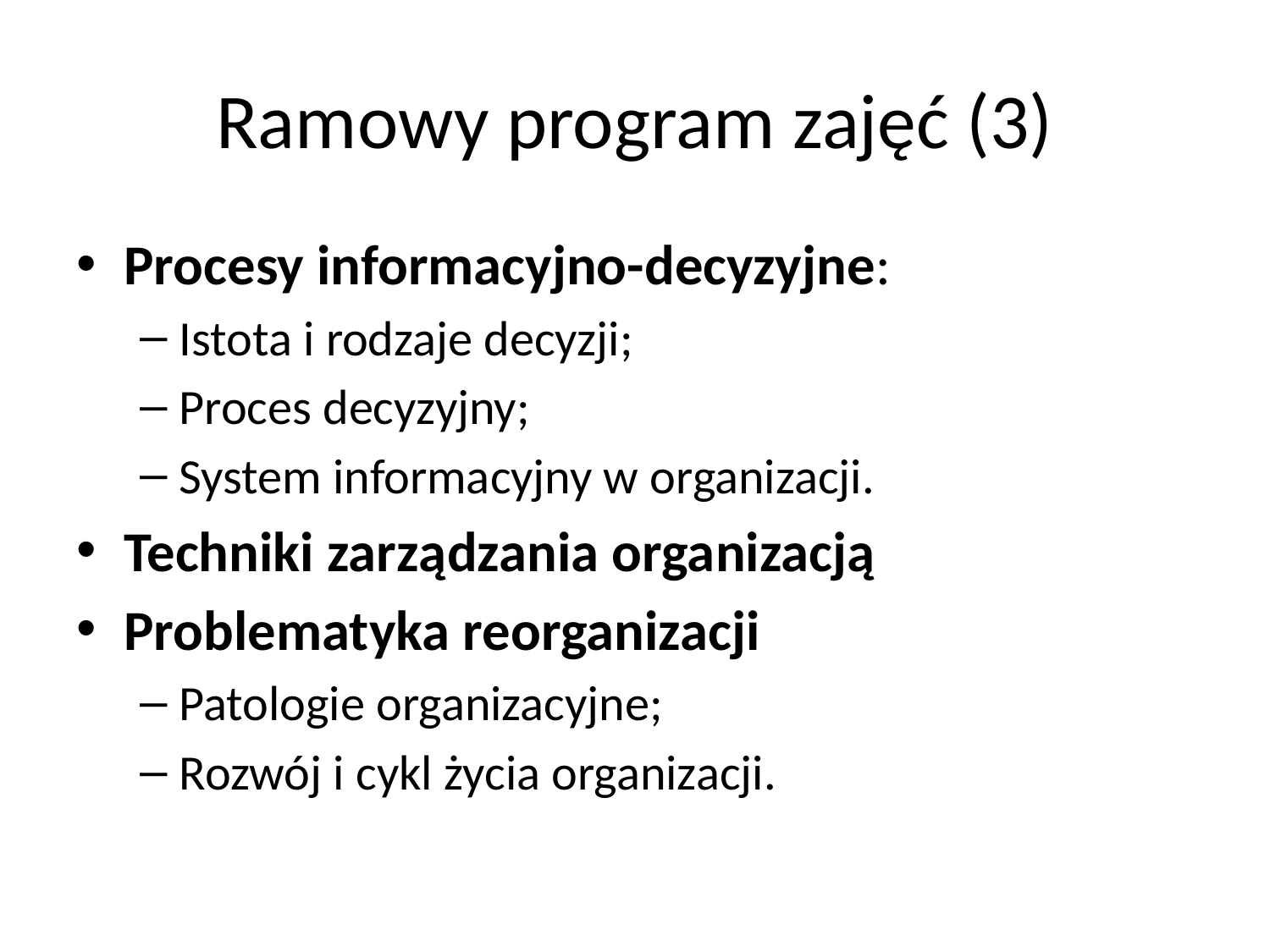

# Ramowy program zajęć (3)
Procesy informacyjno-decyzyjne:
Istota i rodzaje decyzji;
Proces decyzyjny;
System informacyjny w organizacji.
Techniki zarządzania organizacją
Problematyka reorganizacji
Patologie organizacyjne;
Rozwój i cykl życia organizacji.